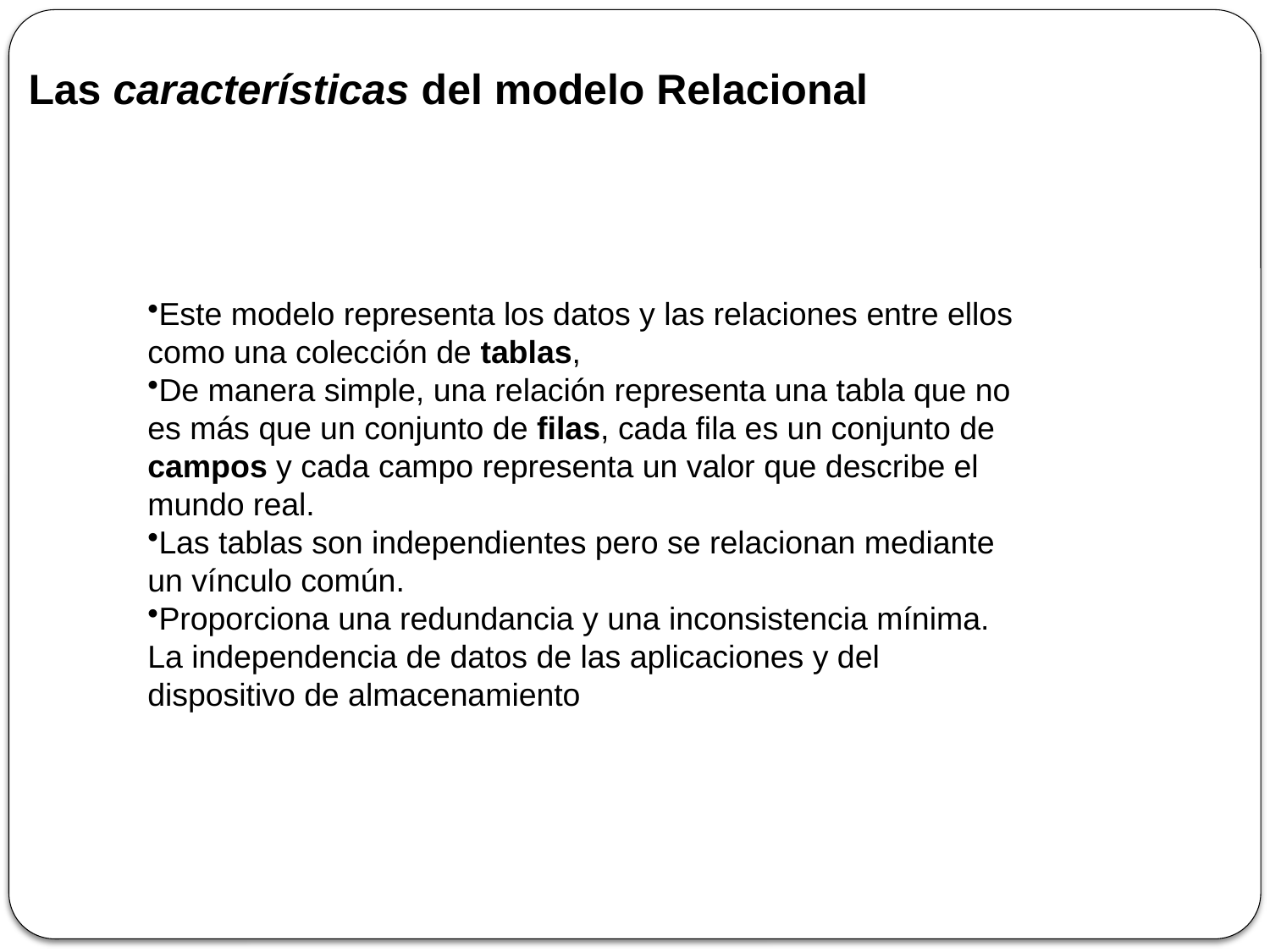

Las características del modelo Relacional

Este modelo representa los datos y las relaciones entre ellos como una colección de tablas,
De manera simple, una relación representa una tabla que no es más que un conjunto de filas, cada fila es un conjunto de campos y cada campo representa un valor que describe el mundo real.
Las tablas son independientes pero se relacionan mediante un vínculo común.
Proporciona una redundancia y una inconsistencia mínima.
La independencia de datos de las aplicaciones y del dispositivo de almacenamiento